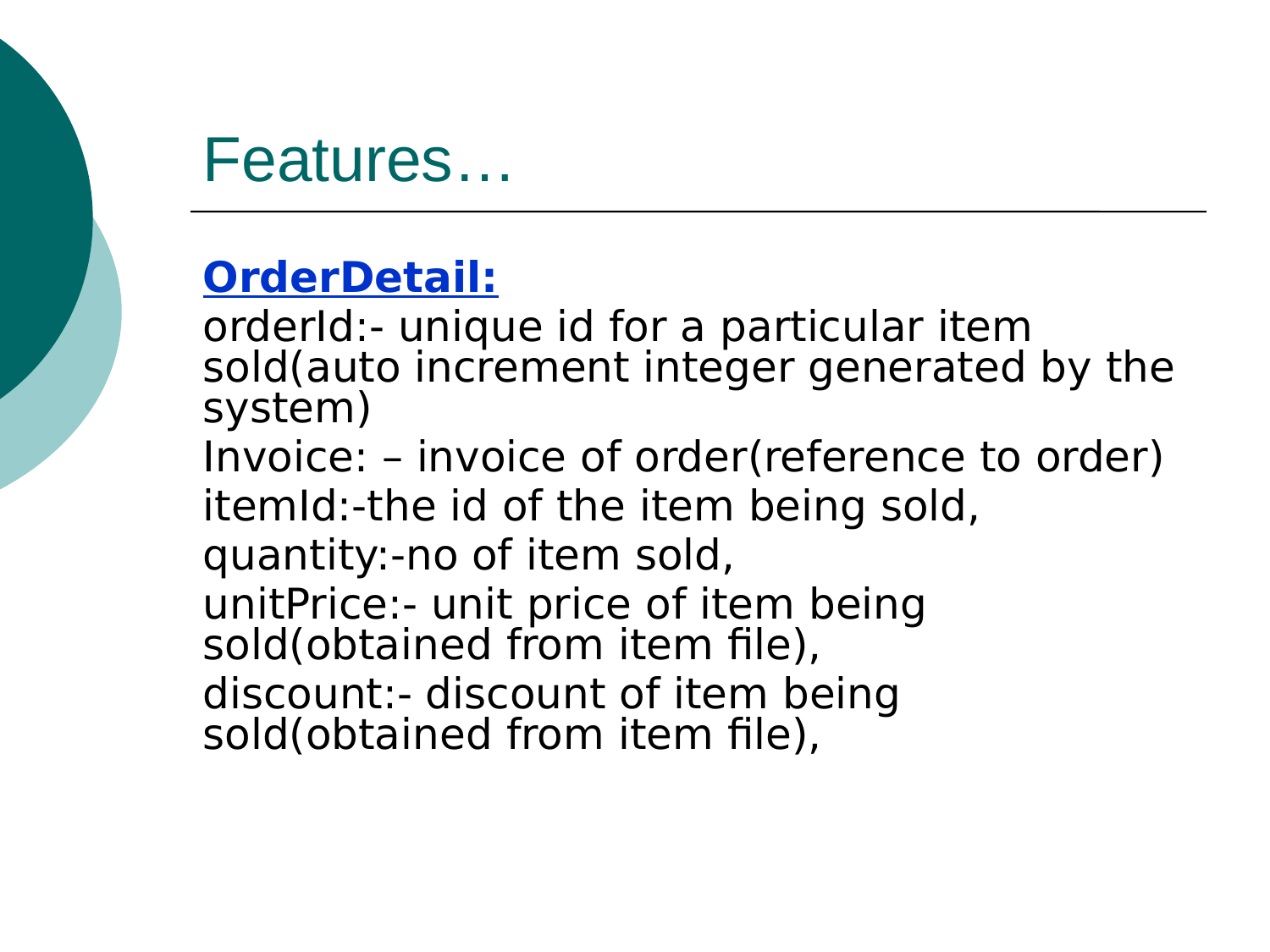

# Features…
OrderDetail:
orderId:- unique id for a particular item sold(auto increment integer generated by the system)
Invoice: – invoice of order(reference to order)
itemId:-the id of the item being sold,
quantity:-no of item sold,
unitPrice:- unit price of item being sold(obtained from item file),
discount:- discount of item being sold(obtained from item file),